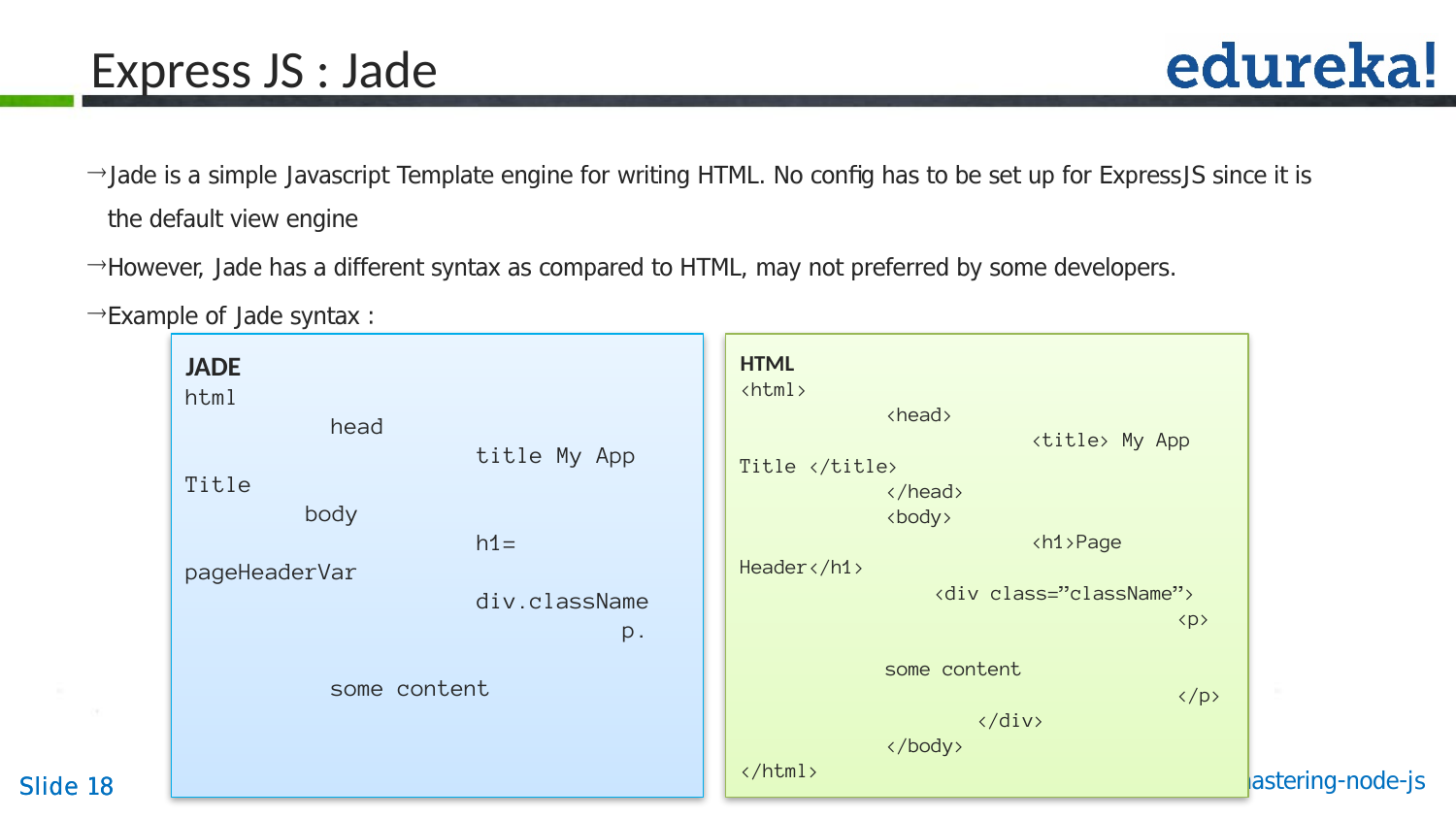

# Express JS : Jade
Jade is a simple Javascript Template engine for writing HTML. No config has to be set up for ExpressJS since it is the default view engine
However, Jade has a different syntax as compared to HTML, may not preferred by some developers.
Example of Jade syntax :

JADE
html
	head
		title My App Title
         body
		h1= pageHeaderVar
		div.className
			p.
				some content
HTML
<html>
	<head>
		<title> My App Title </title>
	</head>
	<body>
		<h1>Page Header</h1>
                 <div class=”className”>
			<p>
				some content
			</p>
	        </div>
	</body>
</html>